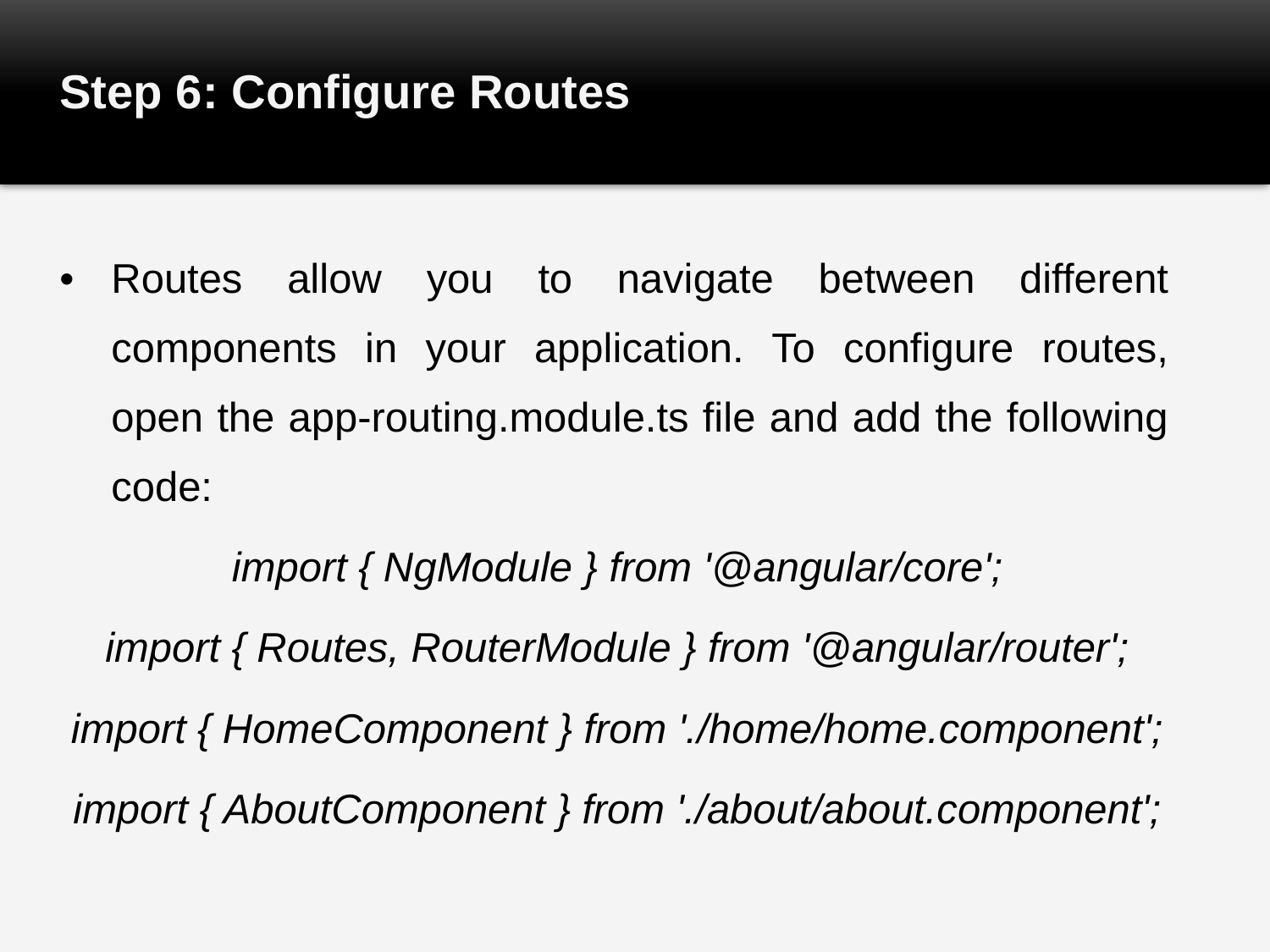

# Step 6: Configure Routes
Routes allow you to navigate between different components in your application. To configure routes, open the app-routing.module.ts file and add the following code:
import { NgModule } from '@angular/core';
import { Routes, RouterModule } from '@angular/router';
import { HomeComponent } from './home/home.component';
import { AboutComponent } from './about/about.component';